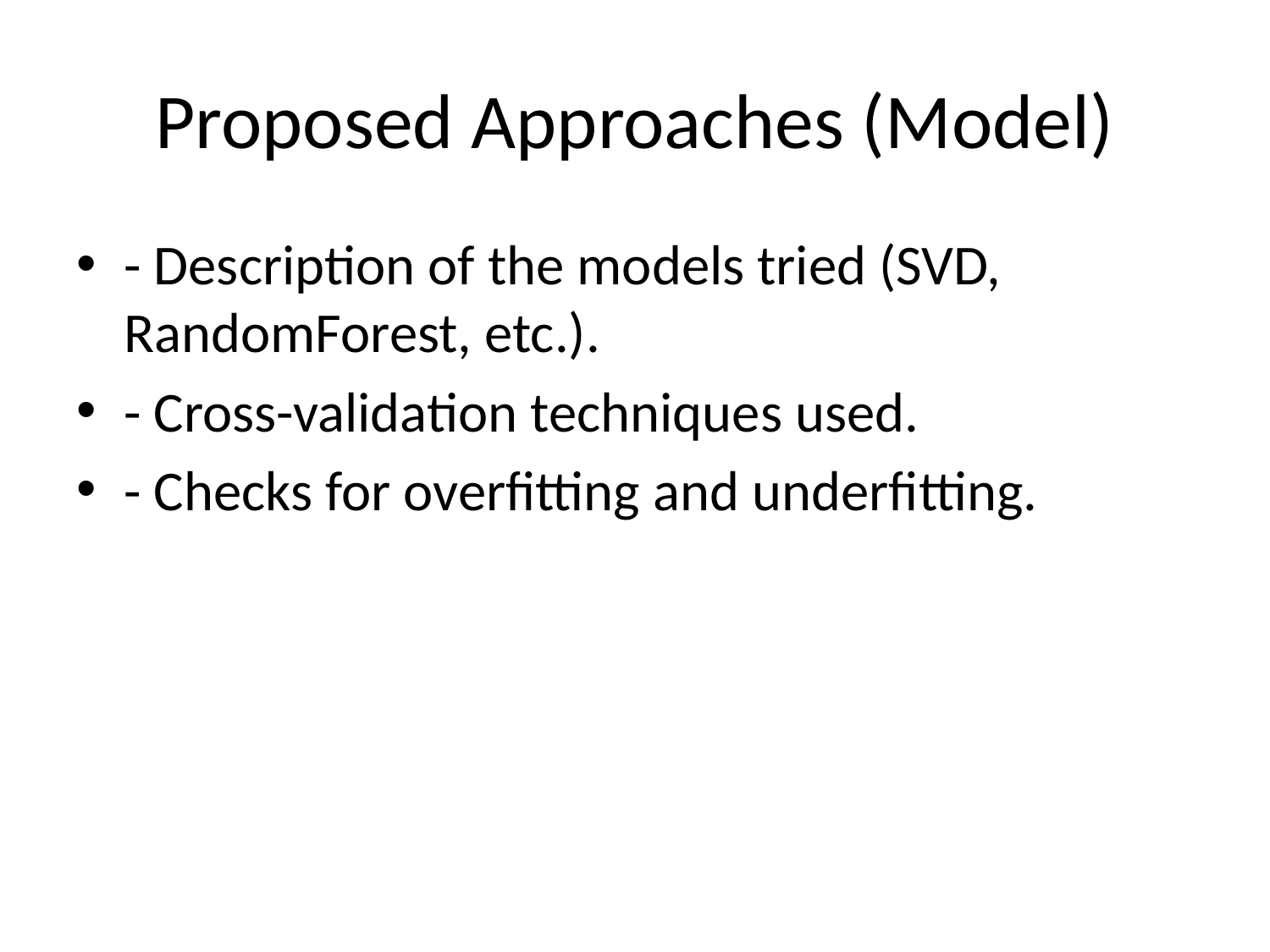

# Proposed Approaches (Model)
- Description of the models tried (SVD, RandomForest, etc.).
- Cross-validation techniques used.
- Checks for overfitting and underfitting.